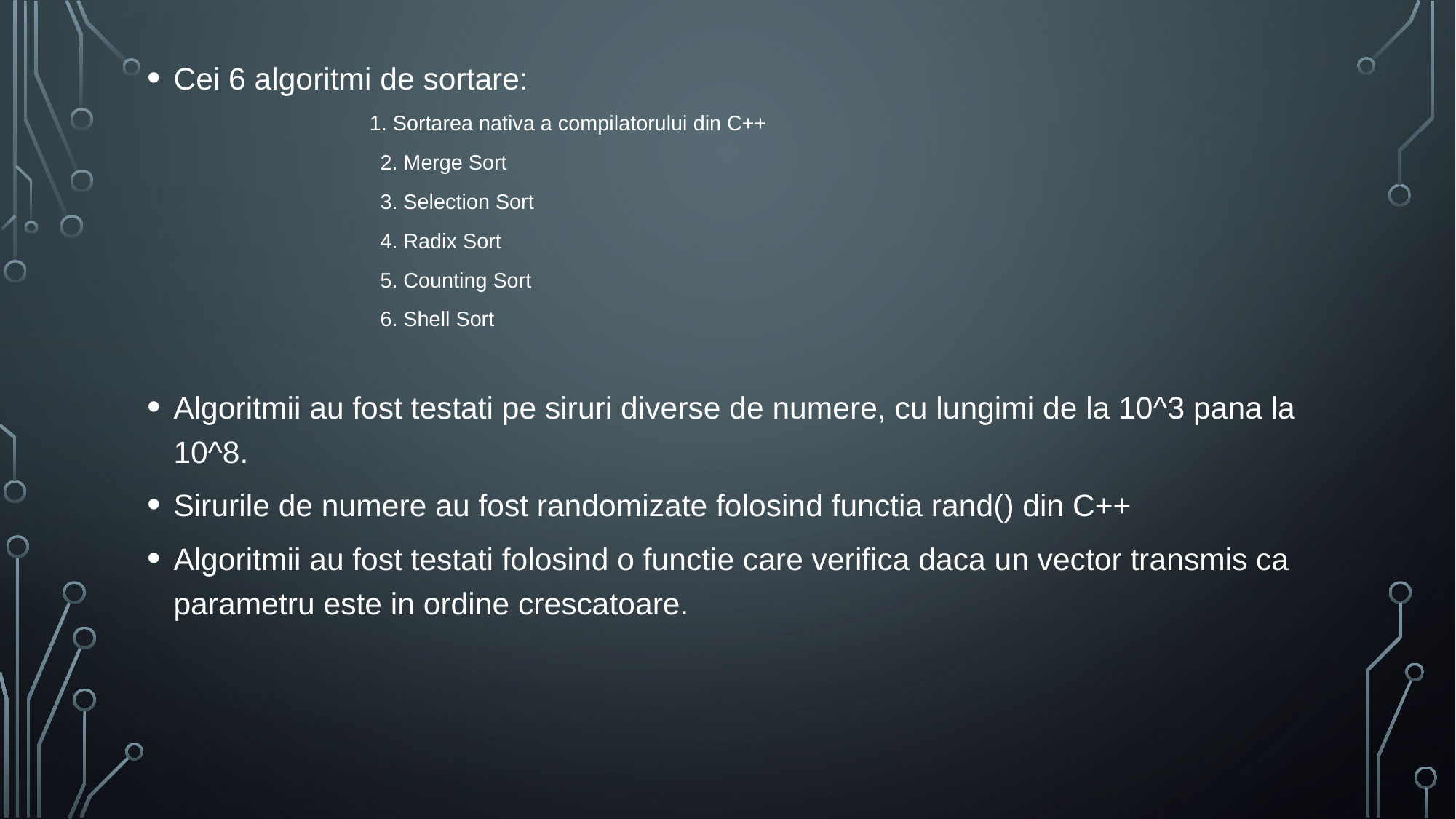

Cei 6 algoritmi de sortare:
                                               1. Sortarea nativa a compilatorului din C++
                                        2. Merge Sort
                                        3. Selection Sort
                                        4. Radix Sort
                                        5. Counting Sort
                                        6. Shell Sort

Algoritmii au fost testati pe siruri diverse de numere, cu lungimi de la 10^3 pana la 10^8.
Sirurile de numere au fost randomizate folosind functia rand() din C++
Algoritmii au fost testati folosind o functie care verifica daca un vector transmis ca parametru este in ordine crescatoare.